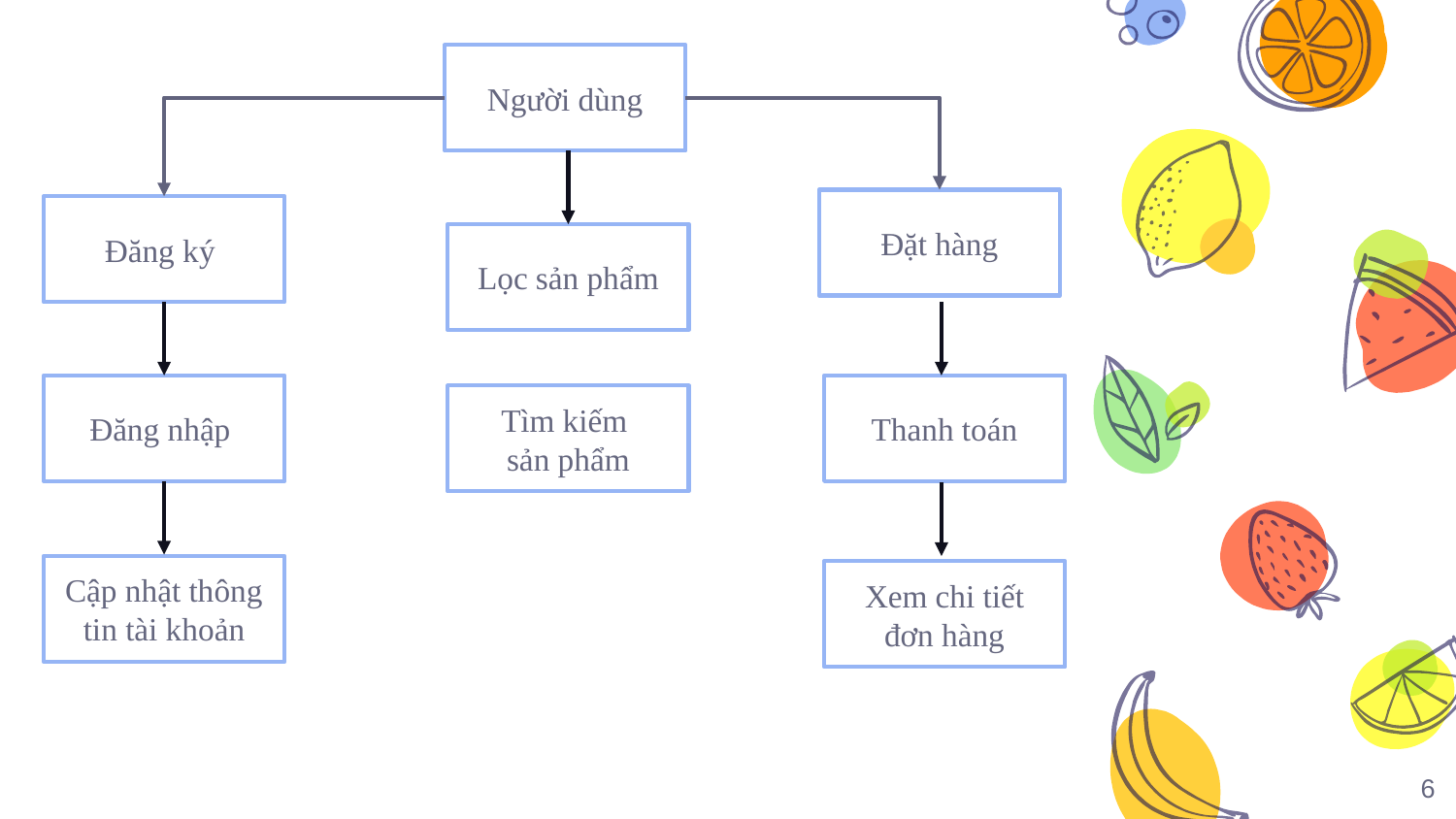

Người dùng
Đặt hàng
Đăng ký
Lọc sản phẩm
Đăng nhập
Thanh toán
Tìm kiếm
sản phẩm
Cập nhật thông tin tài khoản
Xem chi tiết đơn hàng
6